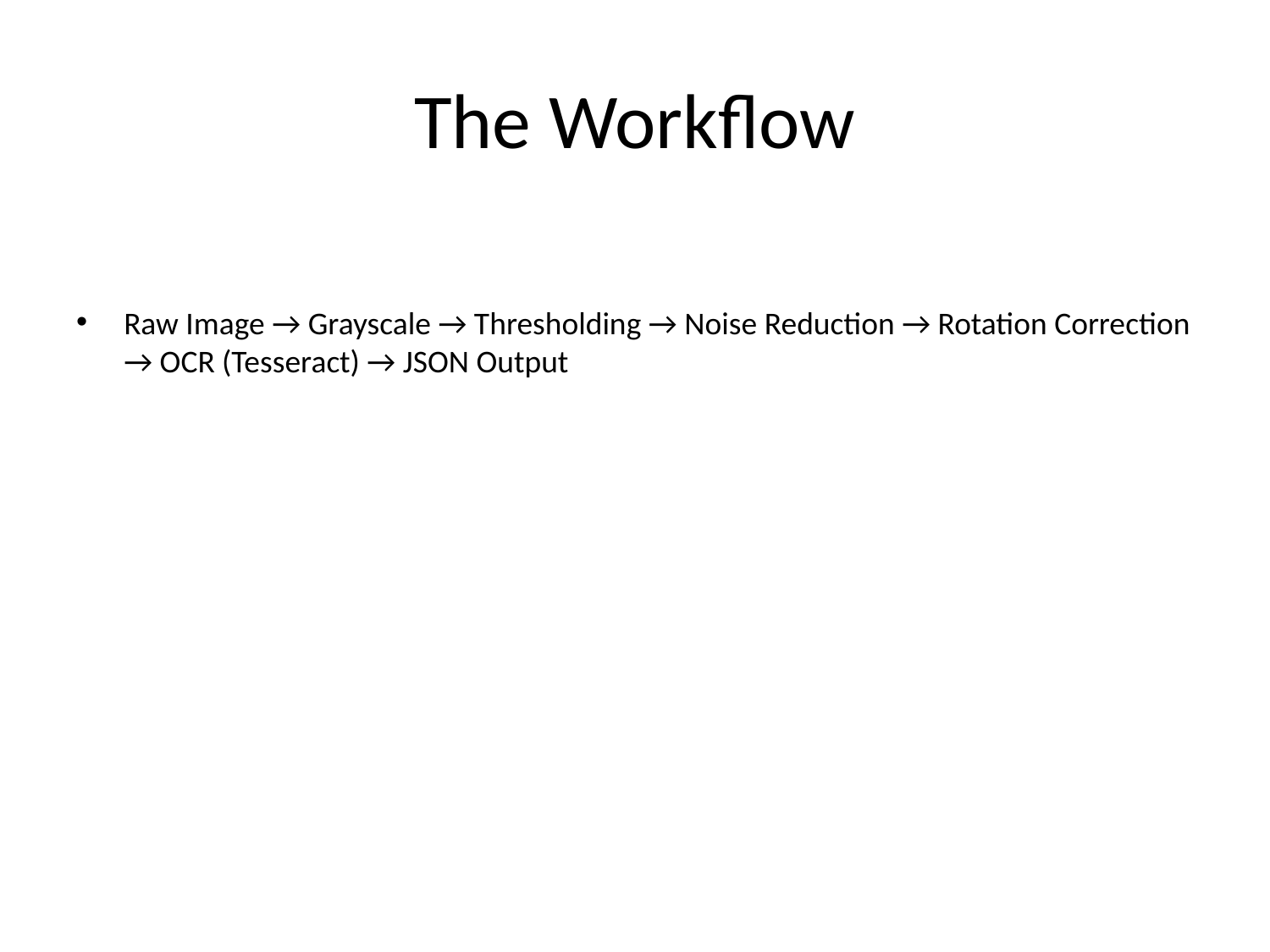

# The Workflow

Raw Image → Grayscale → Thresholding → Noise Reduction → Rotation Correction → OCR (Tesseract) → JSON Output